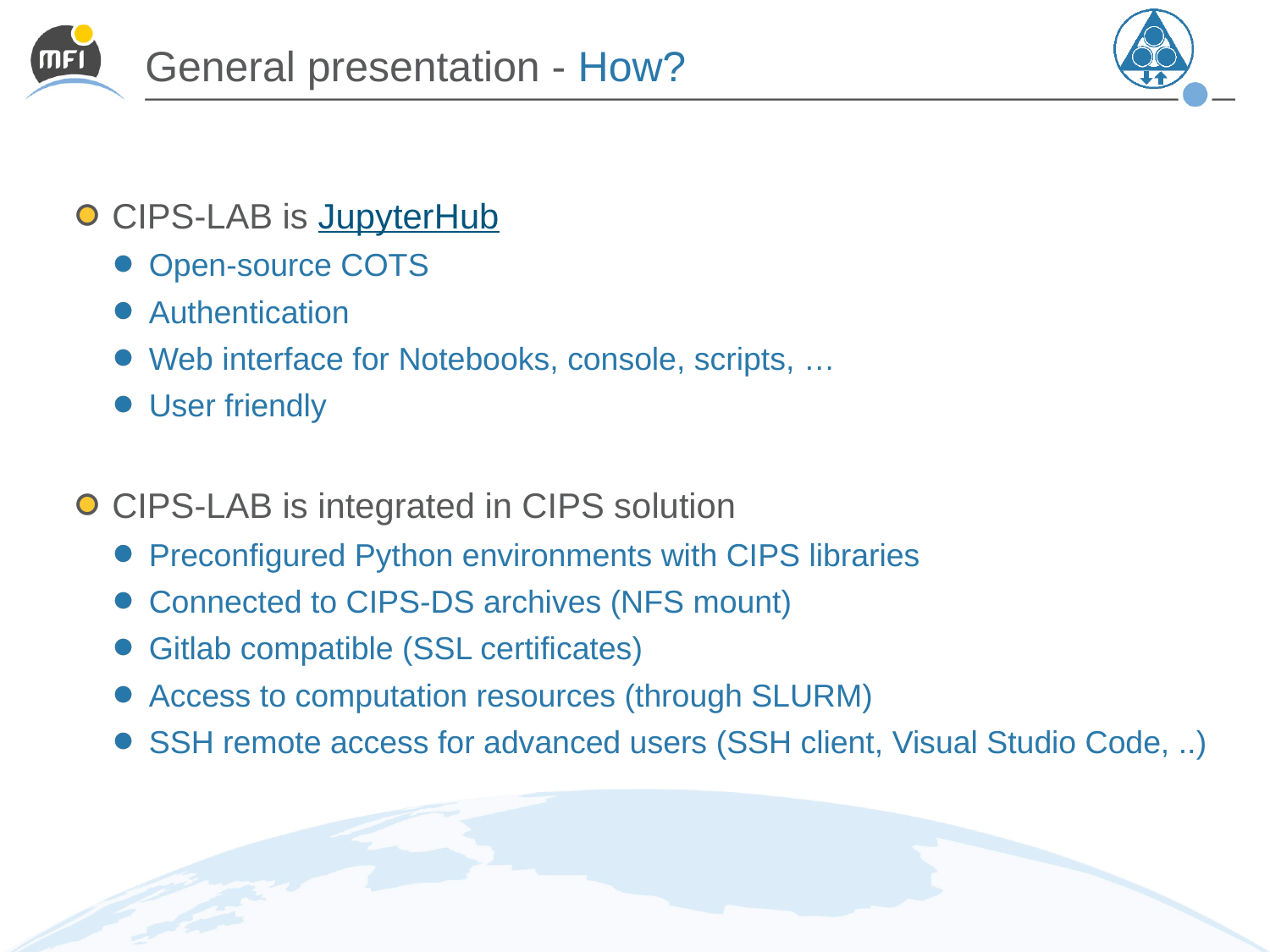

# General presentation - How?

CIPS-LAB is JupyterHub
Open-source COTS
Authentication
Web interface for Notebooks, console, scripts, …
User friendly

CIPS-LAB is integrated in CIPS solution
Preconfigured Python environments with CIPS libraries
Connected to CIPS-DS archives (NFS mount)
Gitlab compatible (SSL certificates)
Access to computation resources (through SLURM)
SSH remote access for advanced users (SSH client, Visual Studio Code, ..)